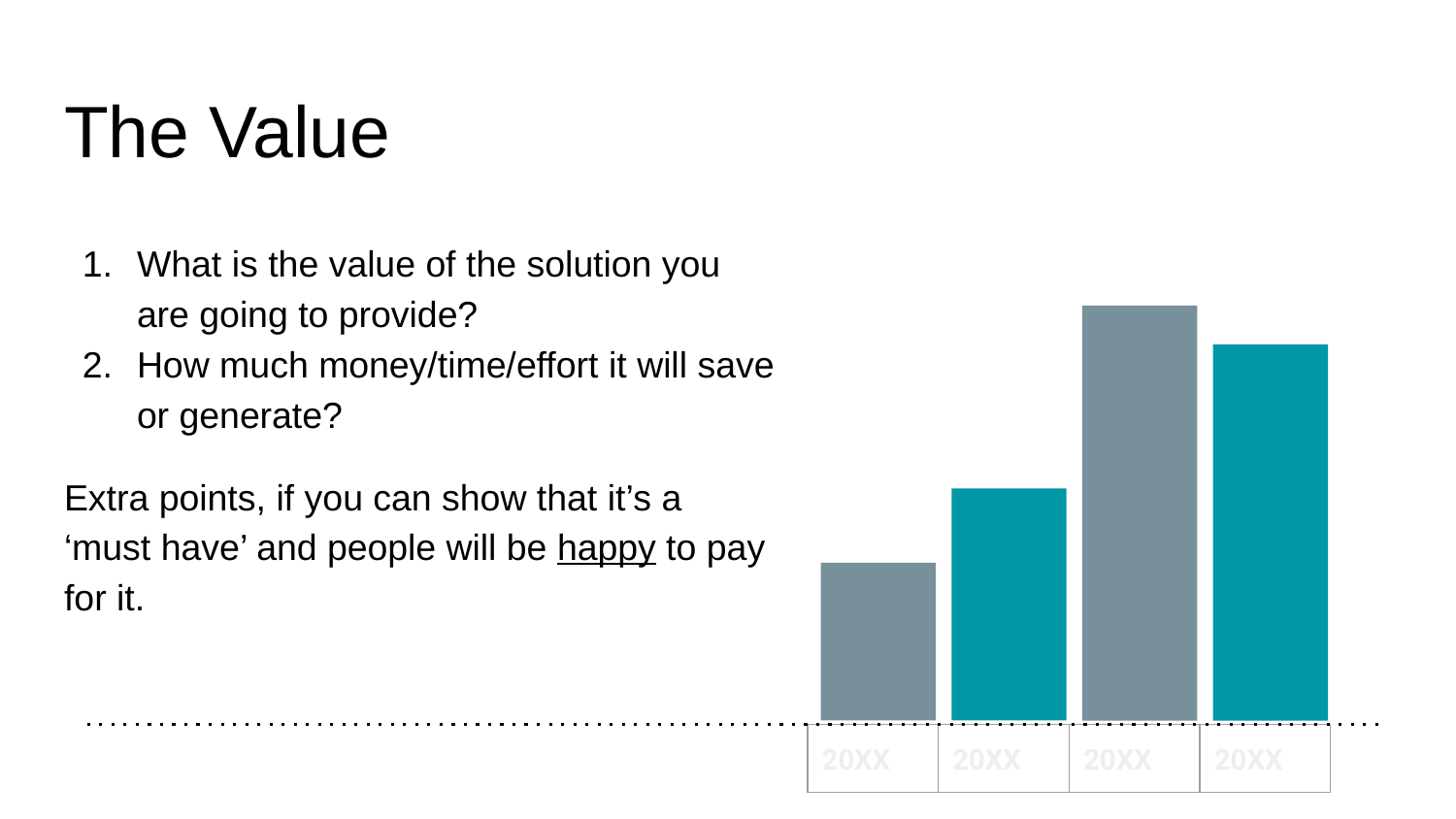

# The Value
What is the value of the solution you are going to provide?
How much money/time/effort it will save or generate?
Extra points, if you can show that it’s a ‘must have’ and people will be happy to pay for it.

| 20XX | 20XX | 20XX | 20XX |
| --- | --- | --- | --- |